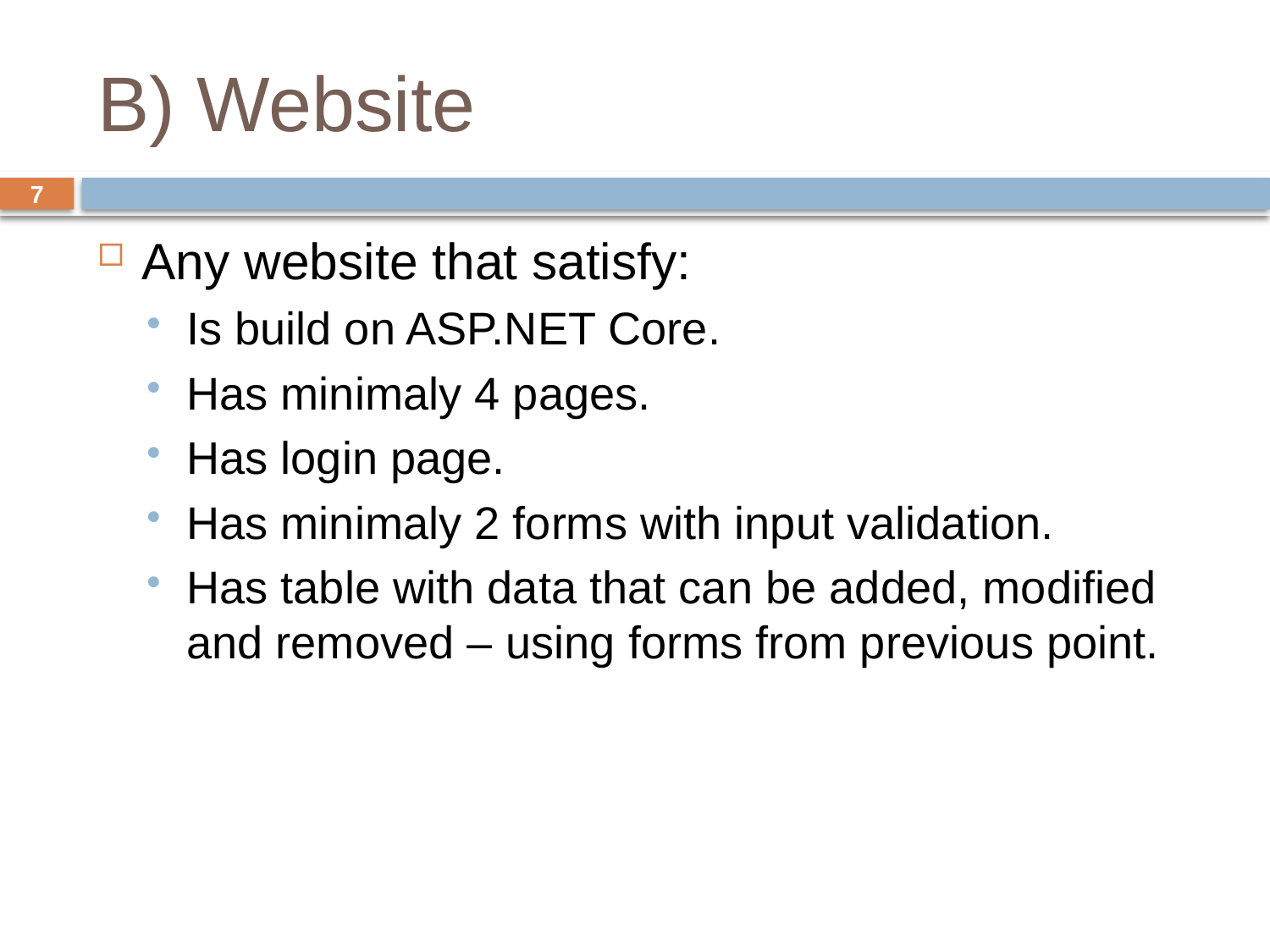

# B) Website
7
Any website that satisfy:
Is build on ASP.NET Core.
Has minimaly 4 pages.
Has login page.
Has minimaly 2 forms with input validation.
Has table with data that can be added, modified and removed – using forms from previous point.